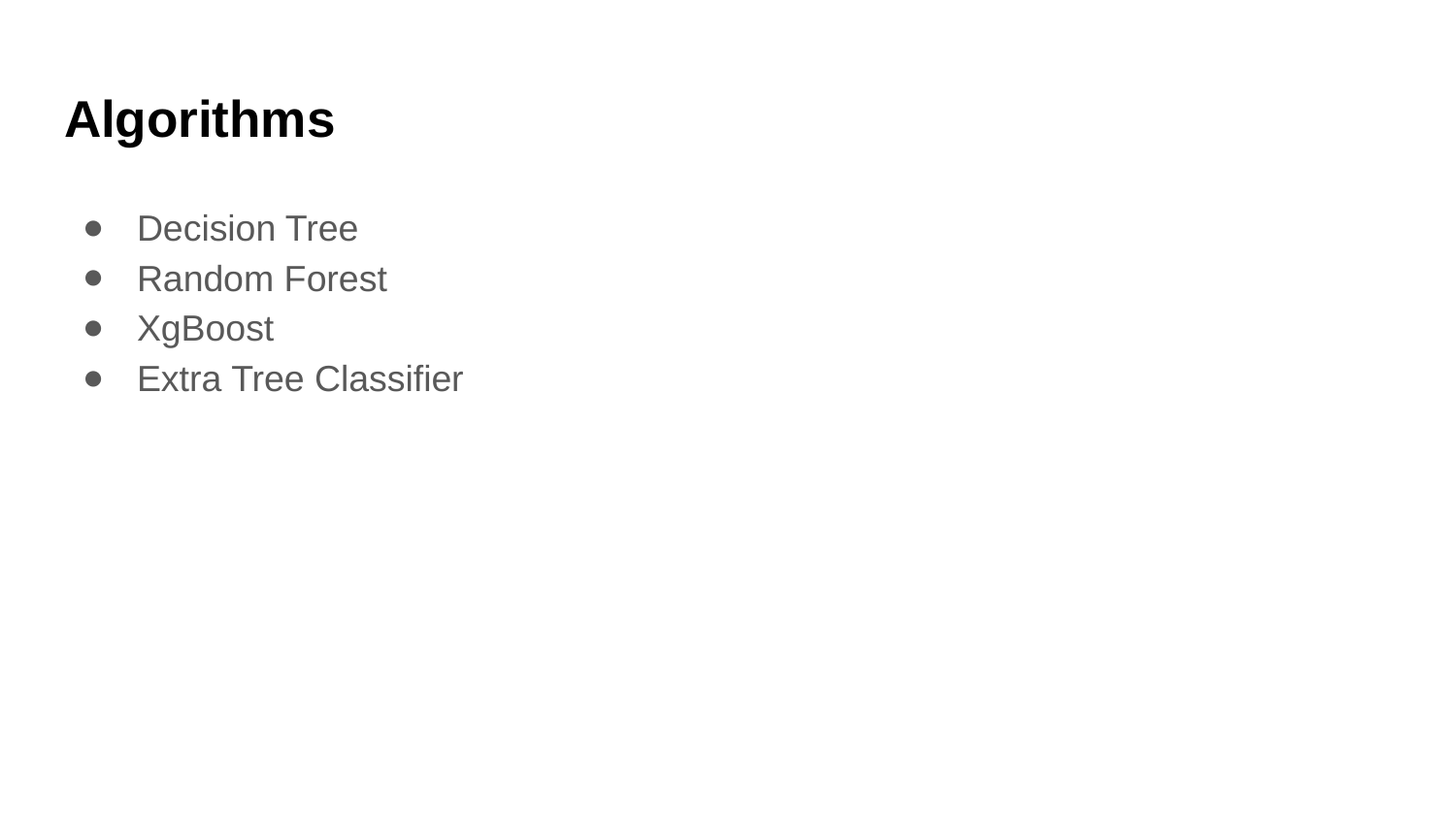

# Algorithms
Decision Tree
Random Forest
XgBoost
Extra Tree Classifier